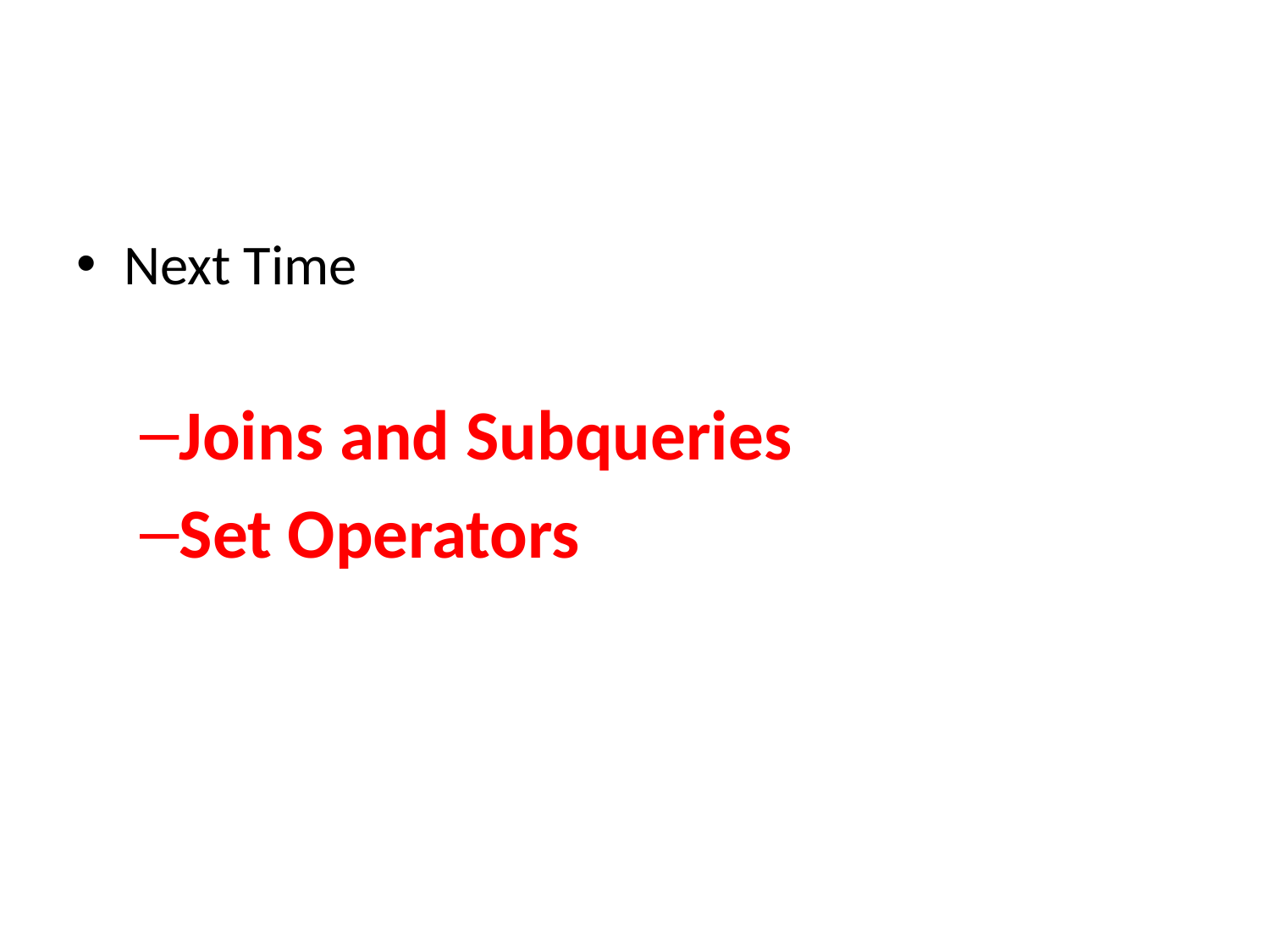

#
Next Time

Joins and Subqueries
Set Operators